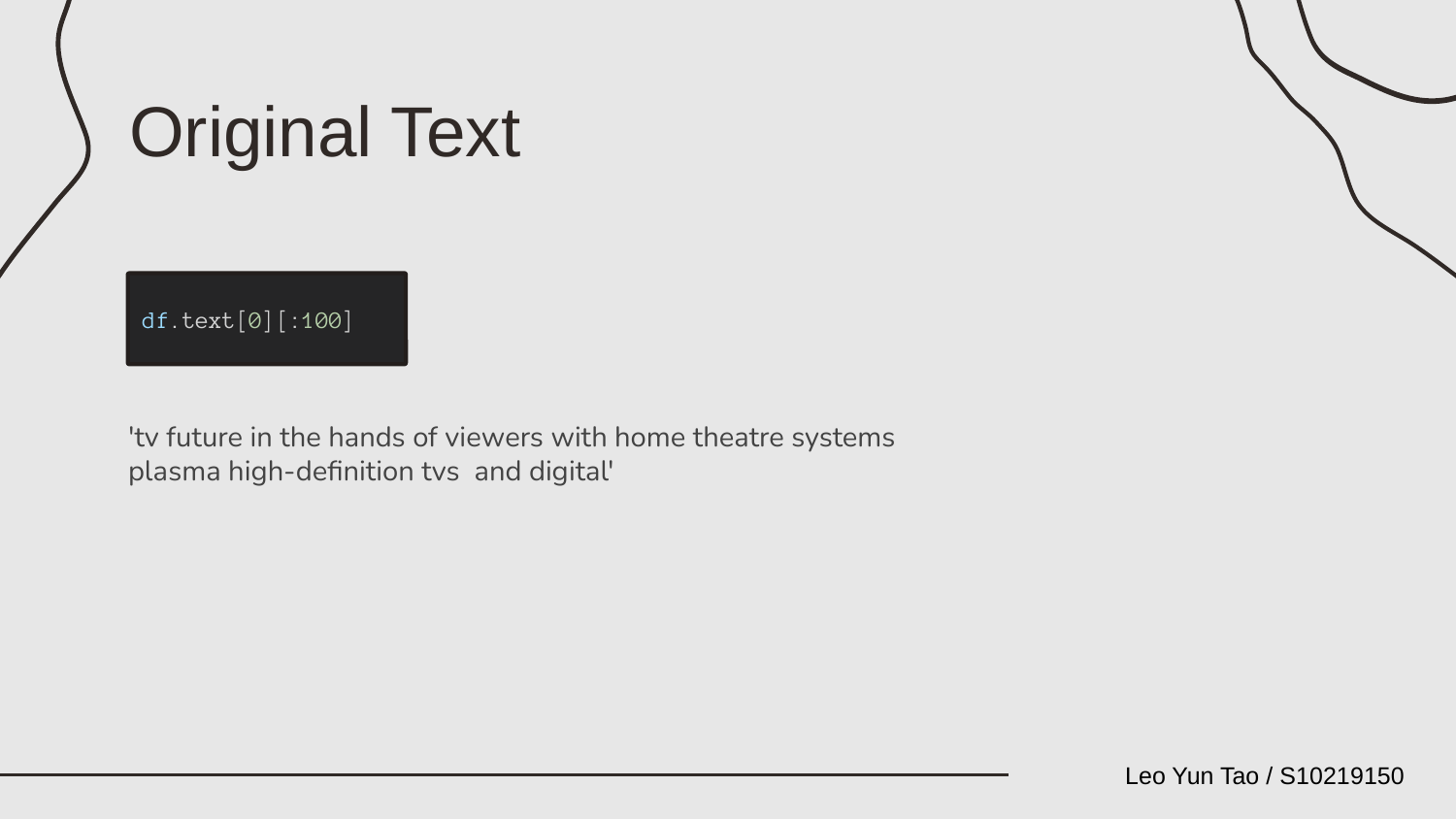

# Original Text
df.text[0][:100]
'tv future in the hands of viewers with home theatre systems  plasma high-definition tvs  and digital'
Leo Yun Tao / S10219150